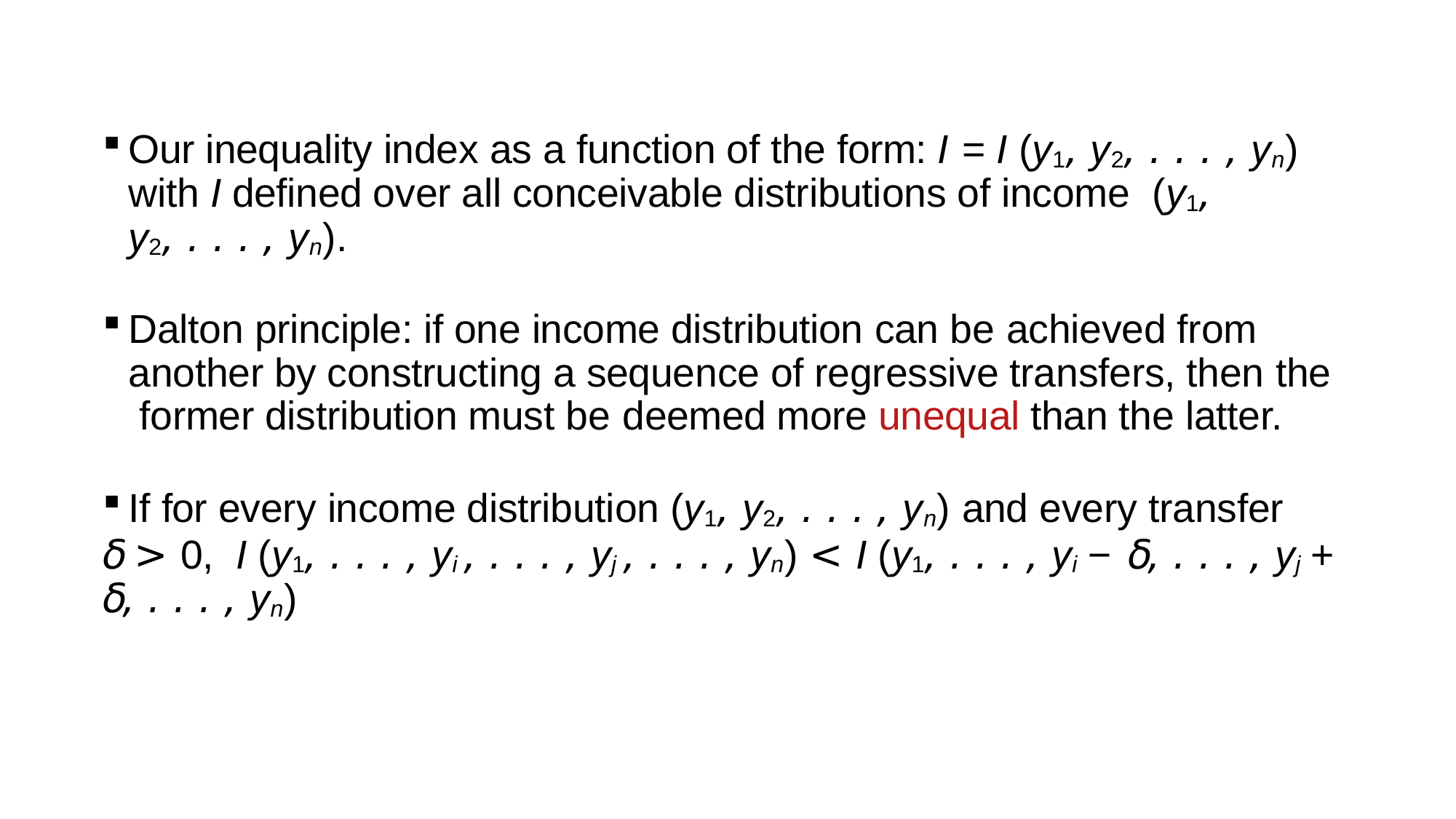

Our inequality index as a function of the form: I = I (y1, y2, . . . , yn) with I defined over all conceivable distributions of income  (y1, y2, . . . , yn).

Dalton principle: if one income distribution can be achieved from  another by constructing a sequence of regressive transfers, then the  former distribution must be deemed more unequal than the latter.

If for every income distribution (y1, y2, . . . , yn) and every transfer
δ > 0,  I (y1, . . . , yi , . . . , yj , . . . , yn) < I (y1, . . . , yi − δ, . . . , yj + δ, . . . , yn)